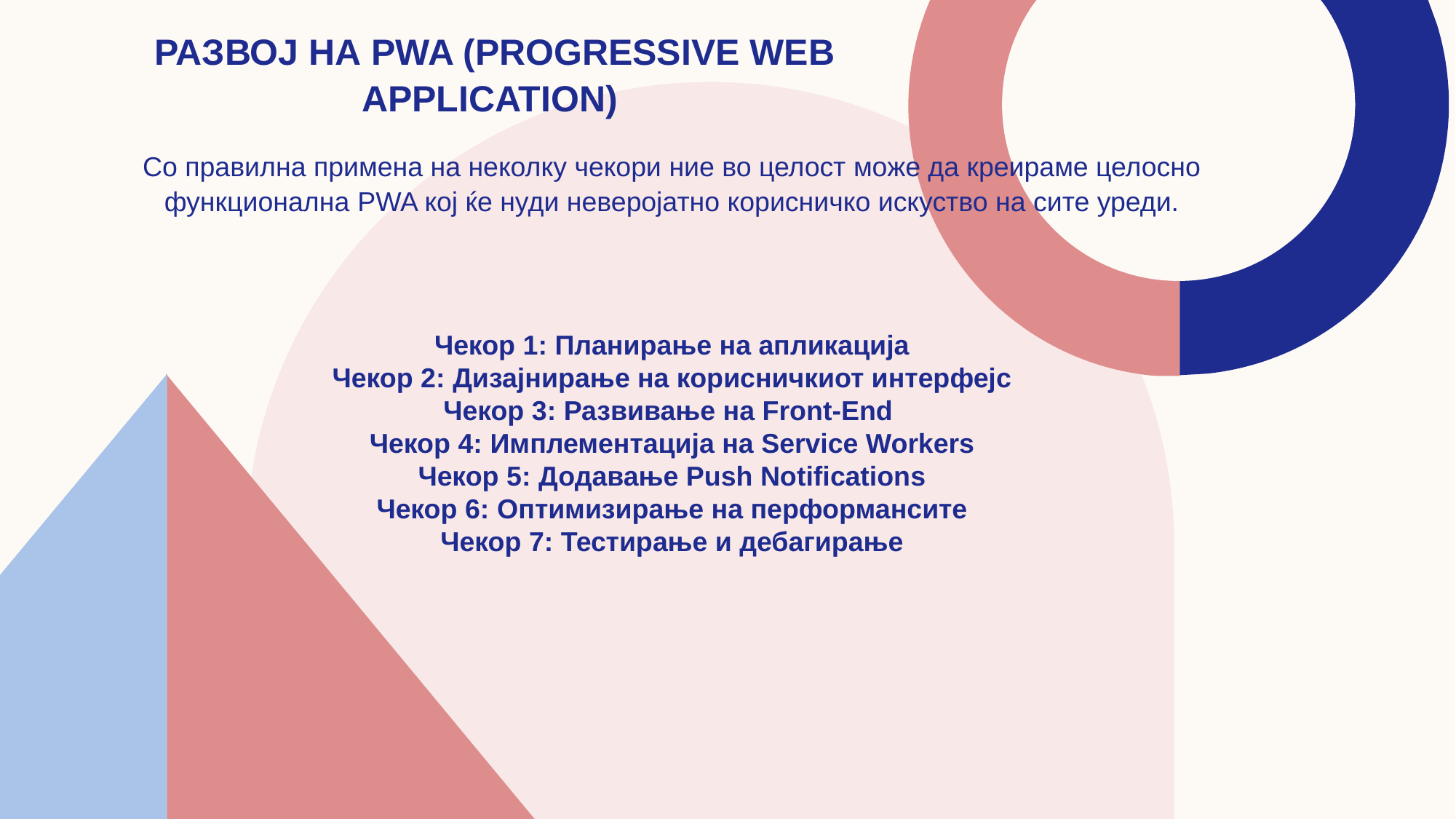

# Развој на PWA (Progressive Web Application)
Со правилна примена на неколку чекори ние во целост може да креираме целосно функционална PWA кој ќе нуди неверојатно корисничко искуство на сите уреди.

Чекор 1: Планирање на апликација
Чекор 2: Дизајнирањe на корисничкиот интерфејс
Чекор 3: Развивање на Front-End
Чекор 4: Имплементација на Service Workers
Чекор 5: Додавање Push Notifications
Чекор 6: Оптимизирање на перформансите
Чекор 7: Тестирање и дебагирање